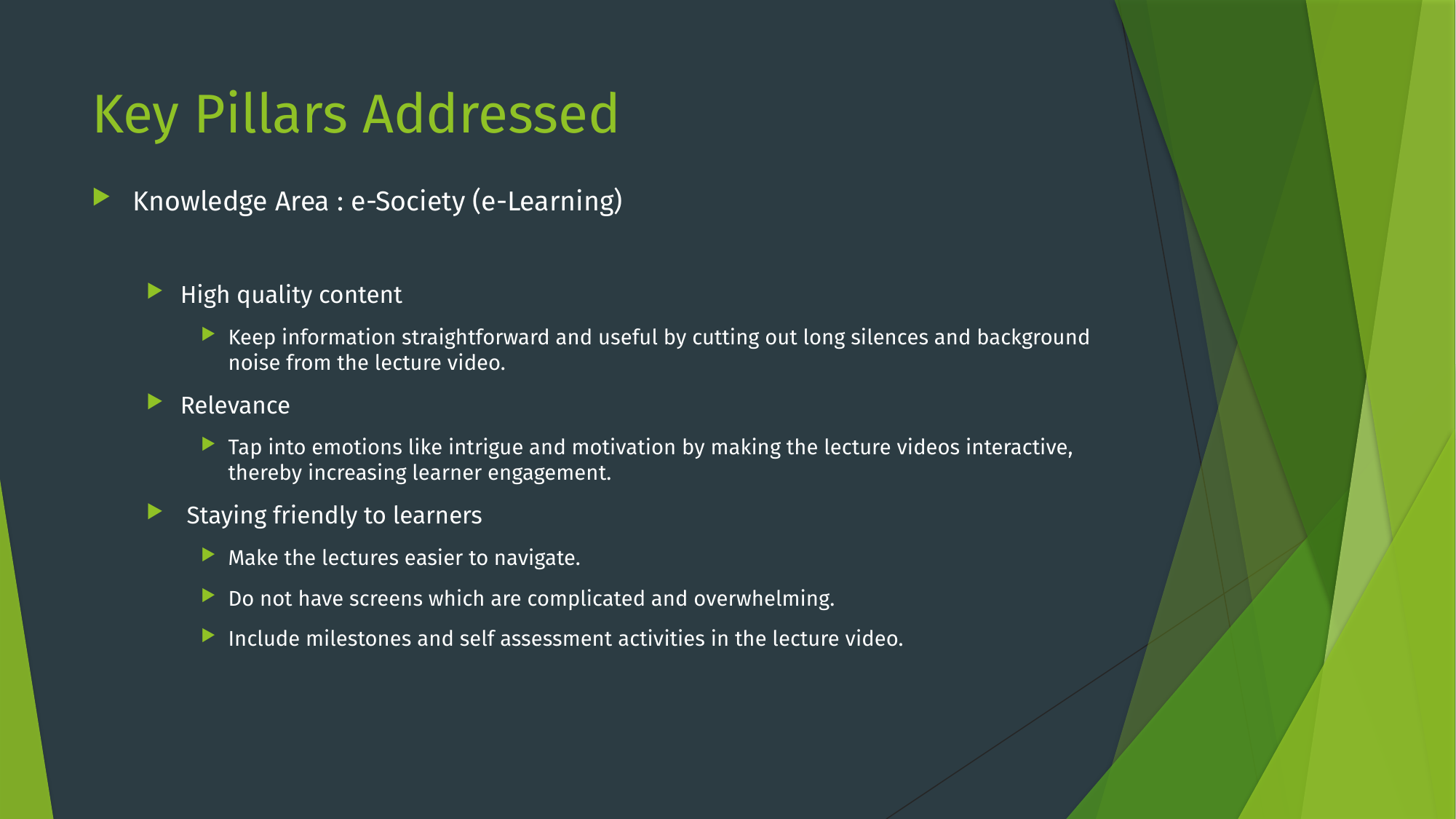

# Key Pillars Addressed
Knowledge Area : e-Society (e-Learning)

High quality content
Keep information straightforward and useful by cutting out long silences and background noise from the lecture video.
Relevance
Tap into emotions like intrigue and motivation by making the lecture videos interactive, thereby increasing learner engagement.
 Staying friendly to learners
Make the lectures easier to navigate.
Do not have screens which are complicated and overwhelming.
Include milestones and self assessment activities in the lecture video.